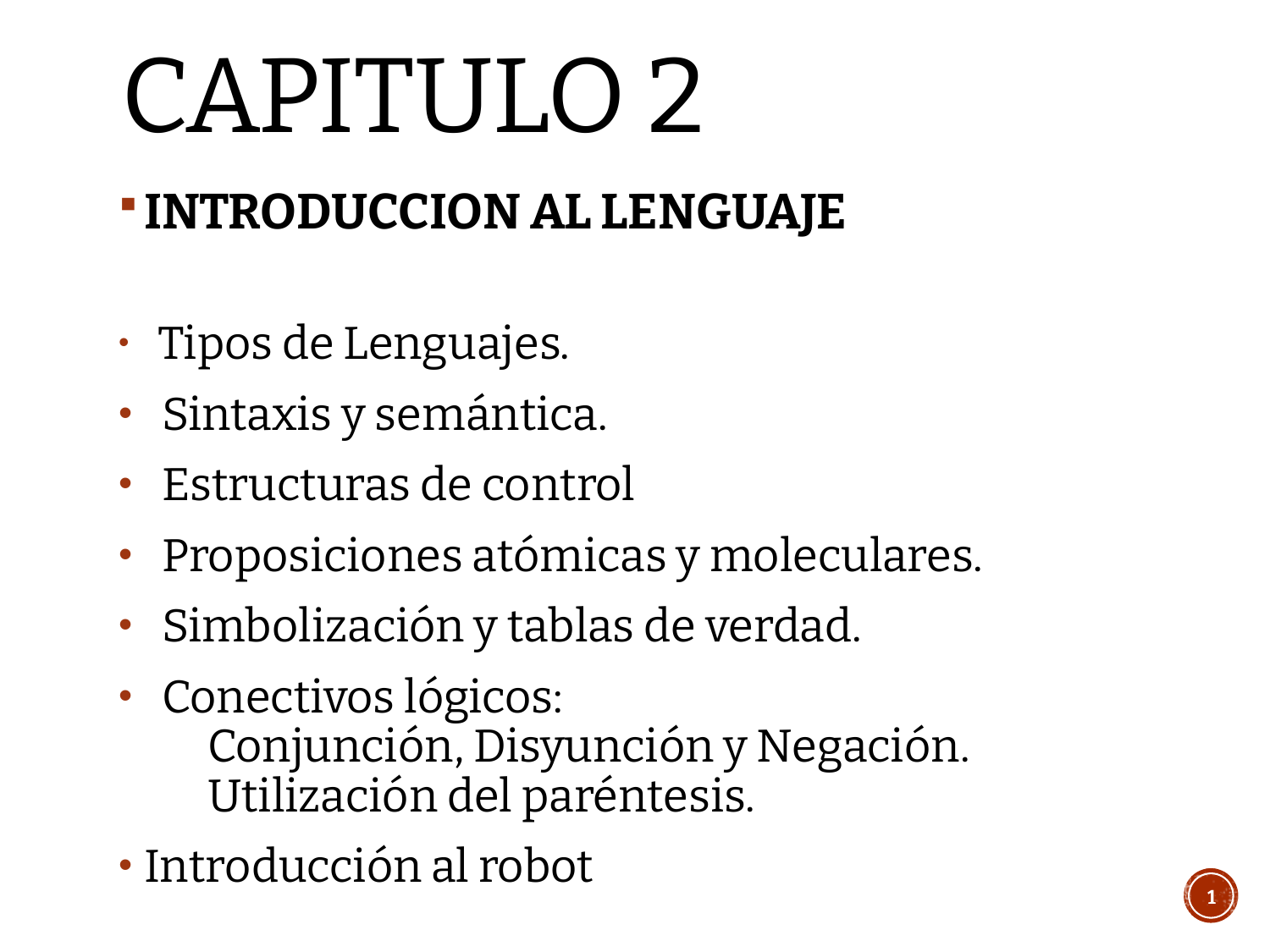

# CAPITULO 2
INTRODUCCION AL LENGUAJE

  Tipos de Lenguajes.
  Sintaxis y semántica.
  Estructuras de control
  Proposiciones atómicas y moleculares.
  Simbolización y tablas de verdad.
  Conectivos lógicos:
       Conjunción, Disyunción y Negación.
       Utilización del paréntesis.
Introducción al robot
1